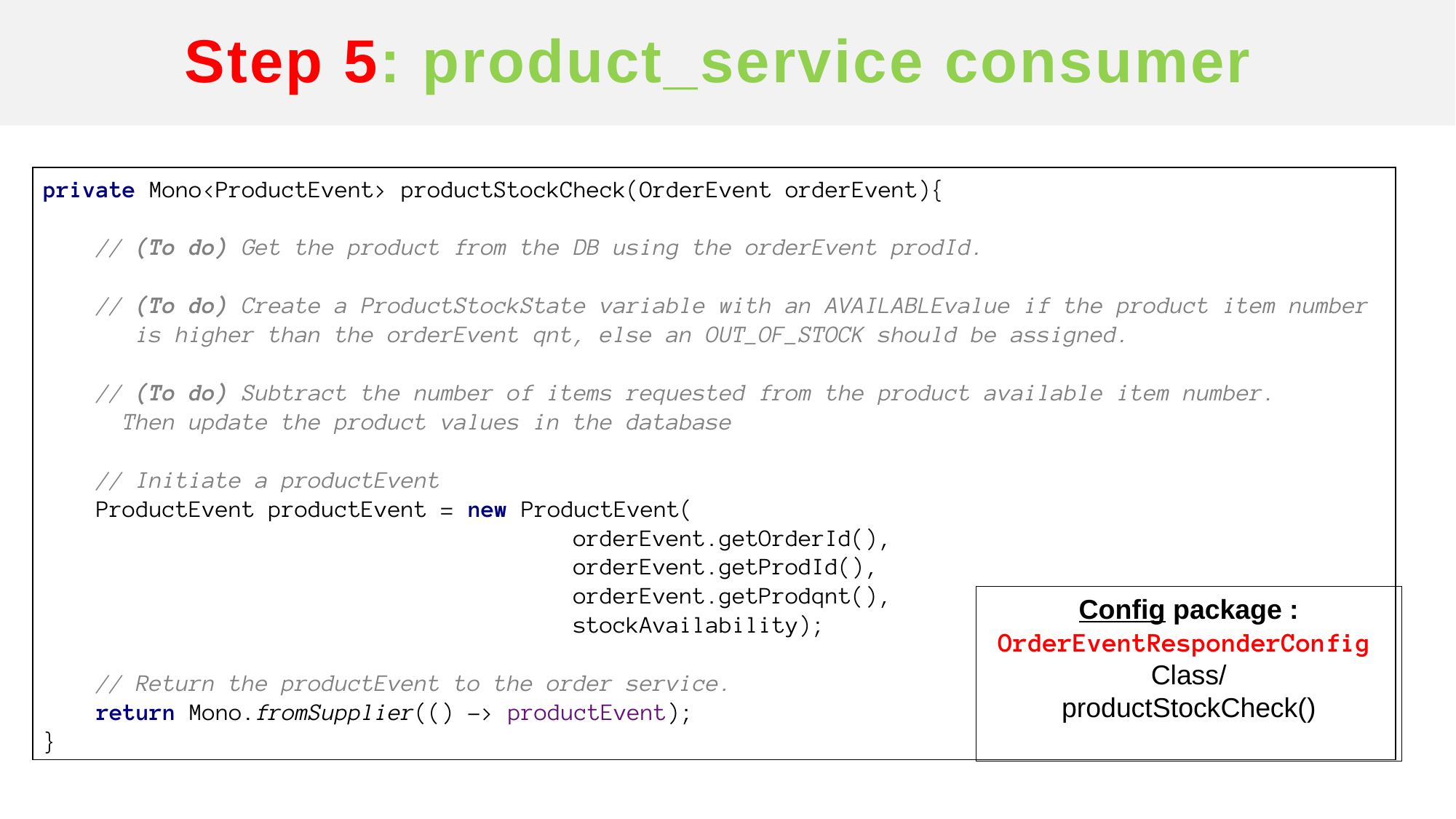

# Step 5: product_service consumer
private Mono<ProductEvent> productStockCheck(OrderEvent orderEvent){

    // (To do) Get the product from the DB using the orderEvent prodId.

    // (To do) Create a ProductStockState variable with an AVAILABLEvalue if the product item number
       is higher than the orderEvent qnt, else an OUT_OF_STOCK should be assigned.

    // (To do) Subtract the number of items requested from the product available item number.
      Then update the product values in the database
    // Initiate a productEvent
    ProductEvent productEvent = new ProductEvent(
                                        orderEvent.getOrderId(),
                                        orderEvent.getProdId(),
                                        orderEvent.getProdqnt(),
                                        stockAvailability);

    // Return the productEvent to the order service.
    return Mono.fromSupplier(() -> productEvent);
}
Config package : OrderderConfig
Class
Config package : OrderEventResponderConfig
Class/
productStockCheck()